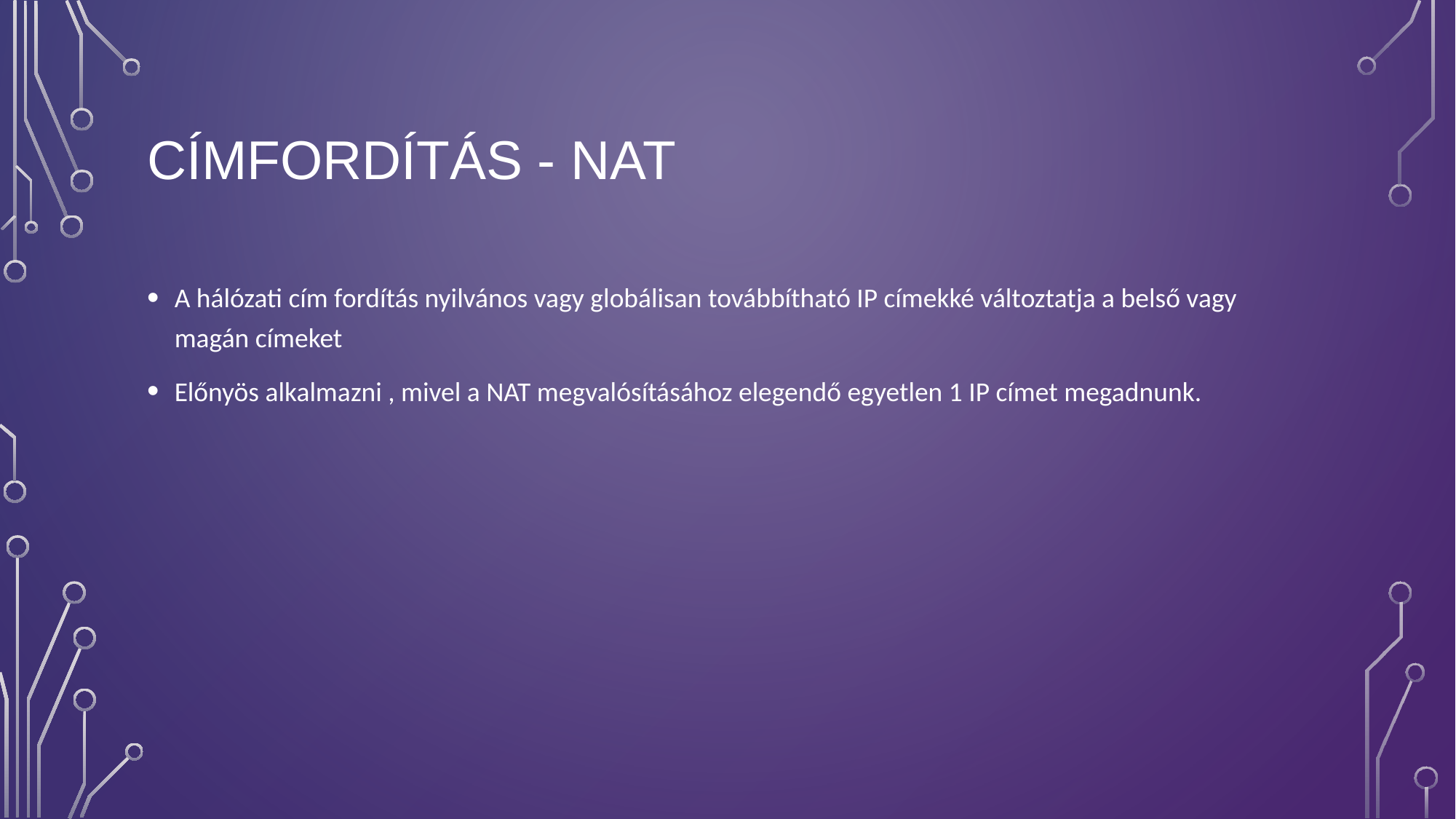

# Címfordítás - NAT
A hálózati cím fordítás nyilvános vagy globálisan továbbítható IP címekké változtatja a belső vagy magán címeket
Előnyös alkalmazni , mivel a NAT megvalósításához elegendő egyetlen 1 IP címet megadnunk.